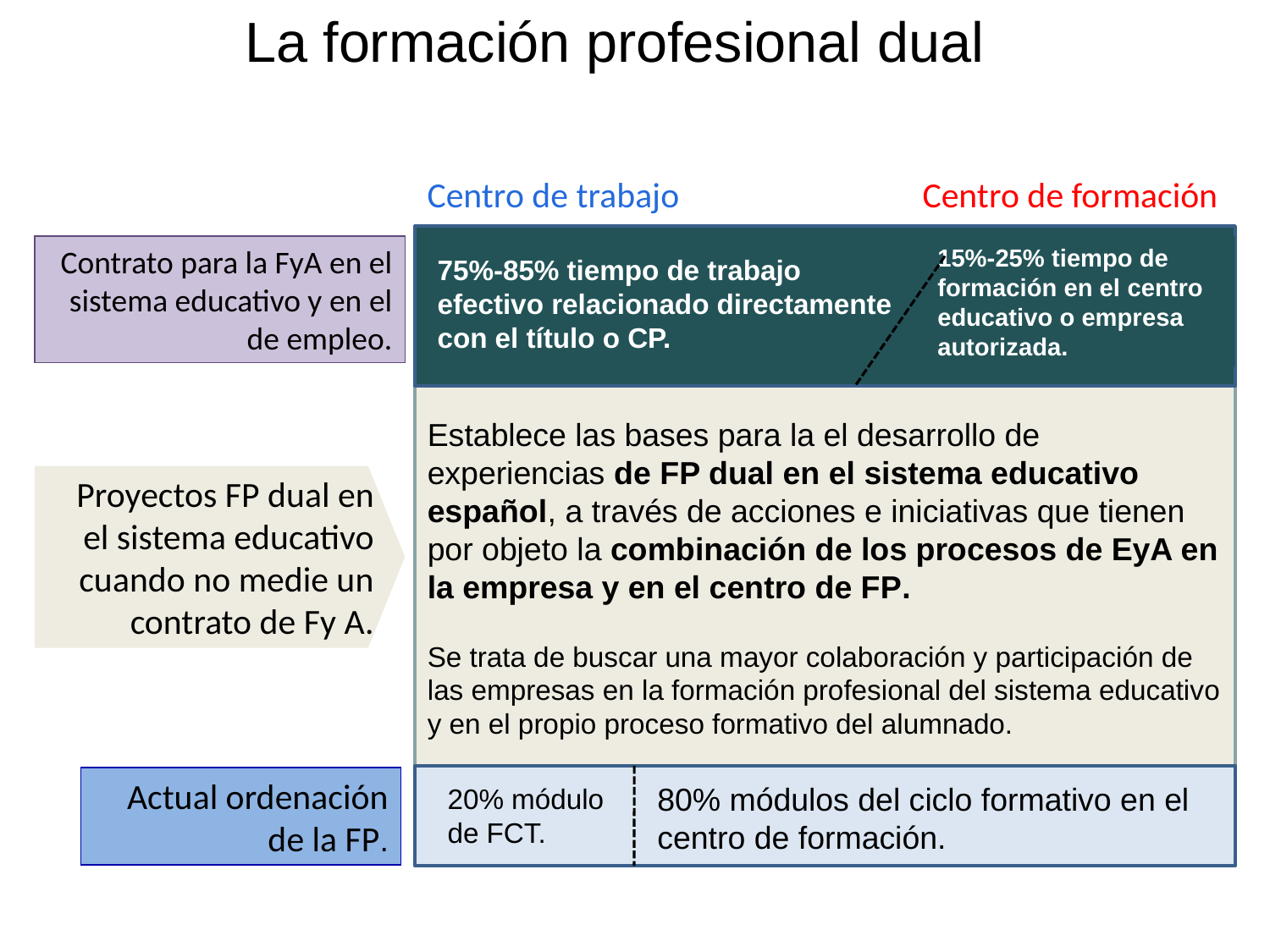

La formación profesional dual
Centro de trabajo
Centro de formación

Contrato para la FyA en el sistema educativo y en el de empleo.
15%-25% tiempo de formación en el centro educativo o empresa autorizada.
75%-85% tiempo de trabajo efectivo relacionado directamente con el título o CP.

Establece las bases para la el desarrollo de experiencias de FP dual en el sistema educativo español, a través de acciones e iniciativas que tienen por objeto la combinación de los procesos de EyA en la empresa y en el centro de FP.

Se trata de buscar una mayor colaboración y participación de las empresas en la formación profesional del sistema educativo y en el propio proceso formativo del alumnado.

Proyectos FP dual en el sistema educativo cuando no medie un contrato de Fy A.

Actual ordenación de la FP.
80% módulos del ciclo formativo en el centro de formación.
20% módulo de FCT.